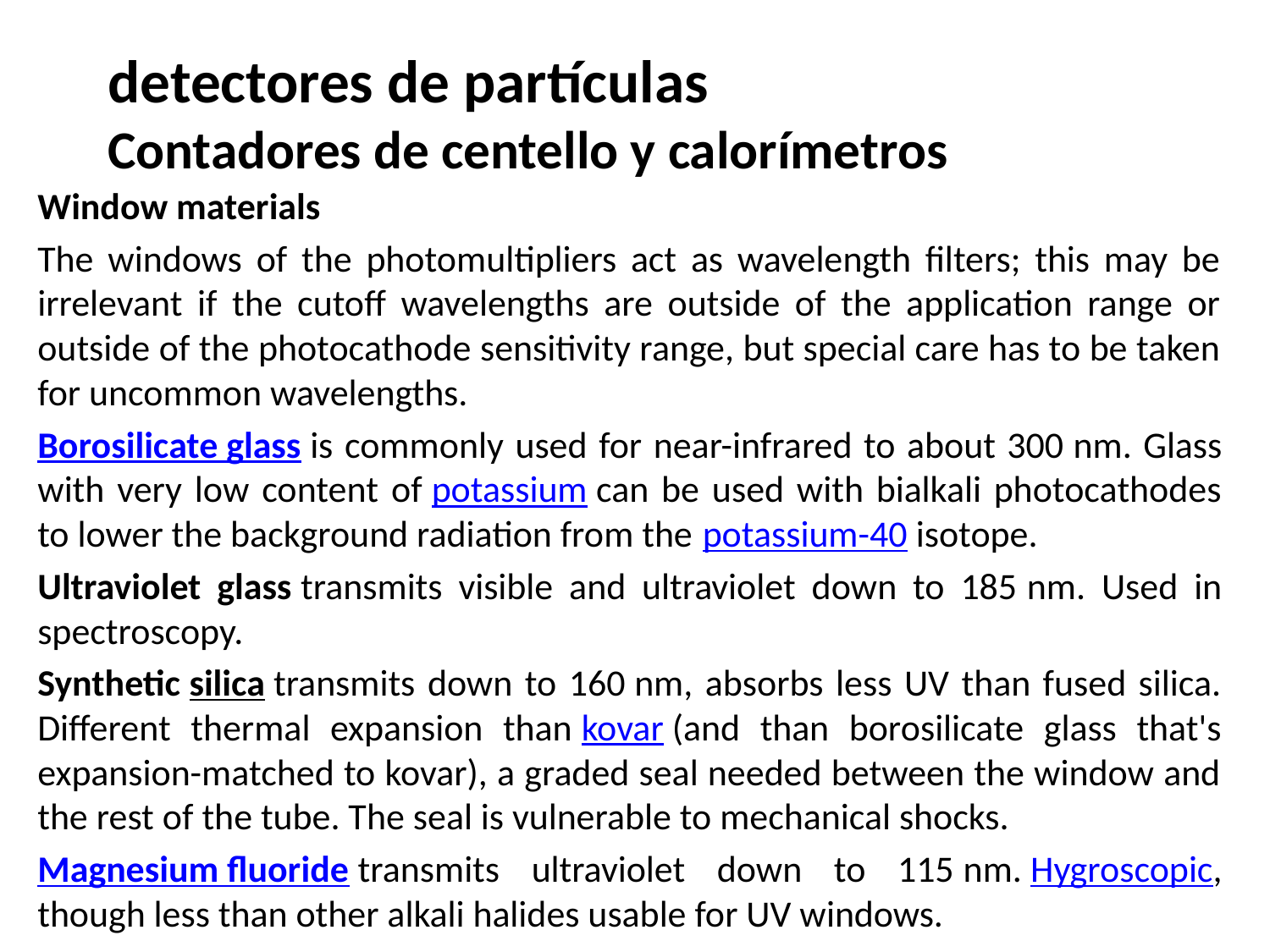

# detectores de partículas Contadores de centello y calorímetros
Window materials
The windows of the photomultipliers act as wavelength filters; this may be irrelevant if the cutoff wavelengths are outside of the application range or outside of the photocathode sensitivity range, but special care has to be taken for uncommon wavelengths.
Borosilicate glass is commonly used for near-infrared to about 300 nm. Glass with very low content of potassium can be used with bialkali photocathodes to lower the background radiation from the potassium-40 isotope.
Ultraviolet glass transmits visible and ultraviolet down to 185 nm. Used in spectroscopy.
Synthetic silica transmits down to 160 nm, absorbs less UV than fused silica. Different thermal expansion than kovar (and than borosilicate glass that's expansion-matched to kovar), a graded seal needed between the window and the rest of the tube. The seal is vulnerable to mechanical shocks.
Magnesium fluoride transmits ultraviolet down to 115 nm. Hygroscopic, though less than other alkali halides usable for UV windows.